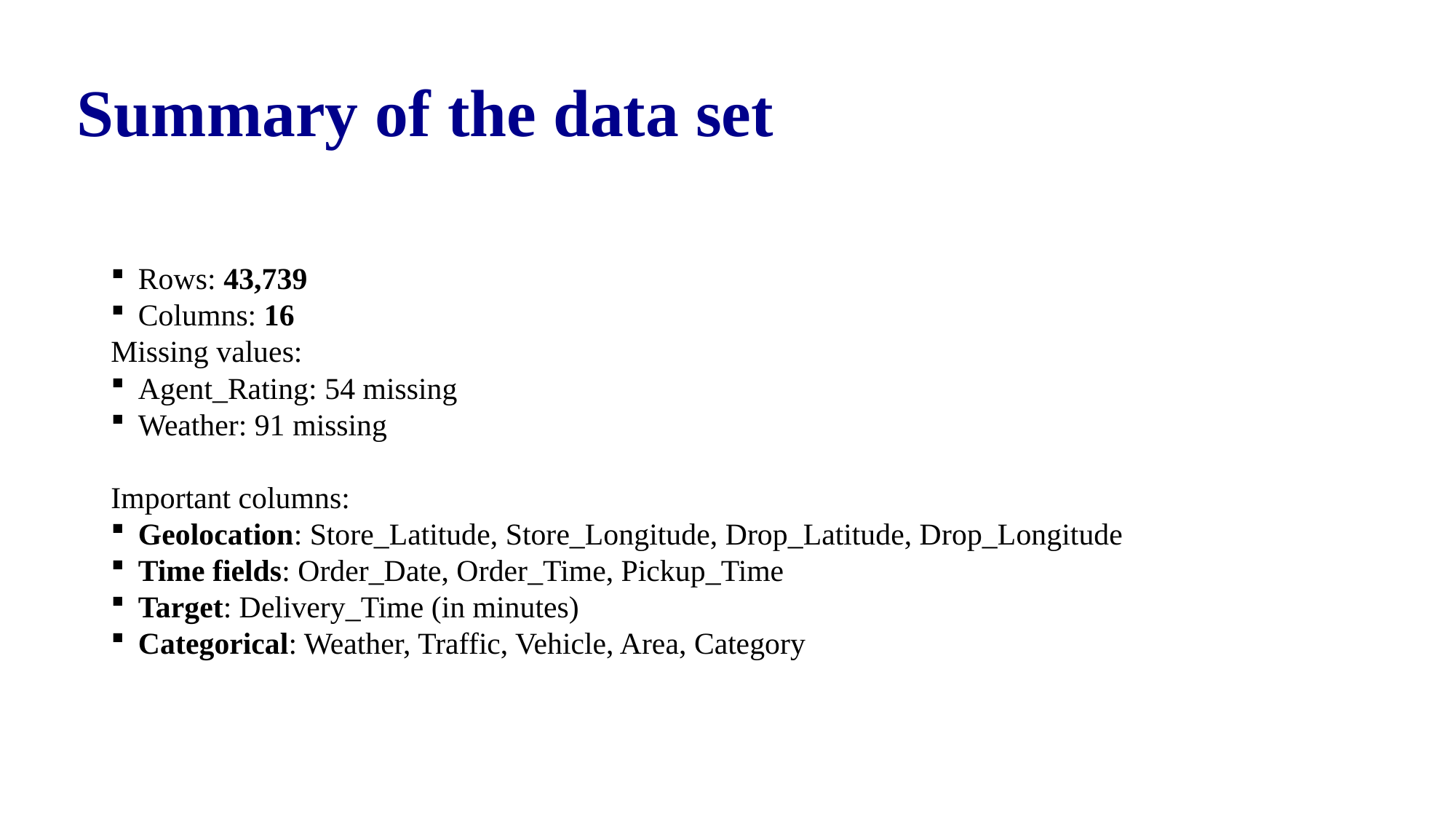

# Summary of the data set
Rows: 43,739
Columns: 16
Missing values:
Agent_Rating: 54 missing
Weather: 91 missing

Important columns:
Geolocation: Store_Latitude, Store_Longitude, Drop_Latitude, Drop_Longitude
Time fields: Order_Date, Order_Time, Pickup_Time
Target: Delivery_Time (in minutes)
Categorical: Weather, Traffic, Vehicle, Area, Category